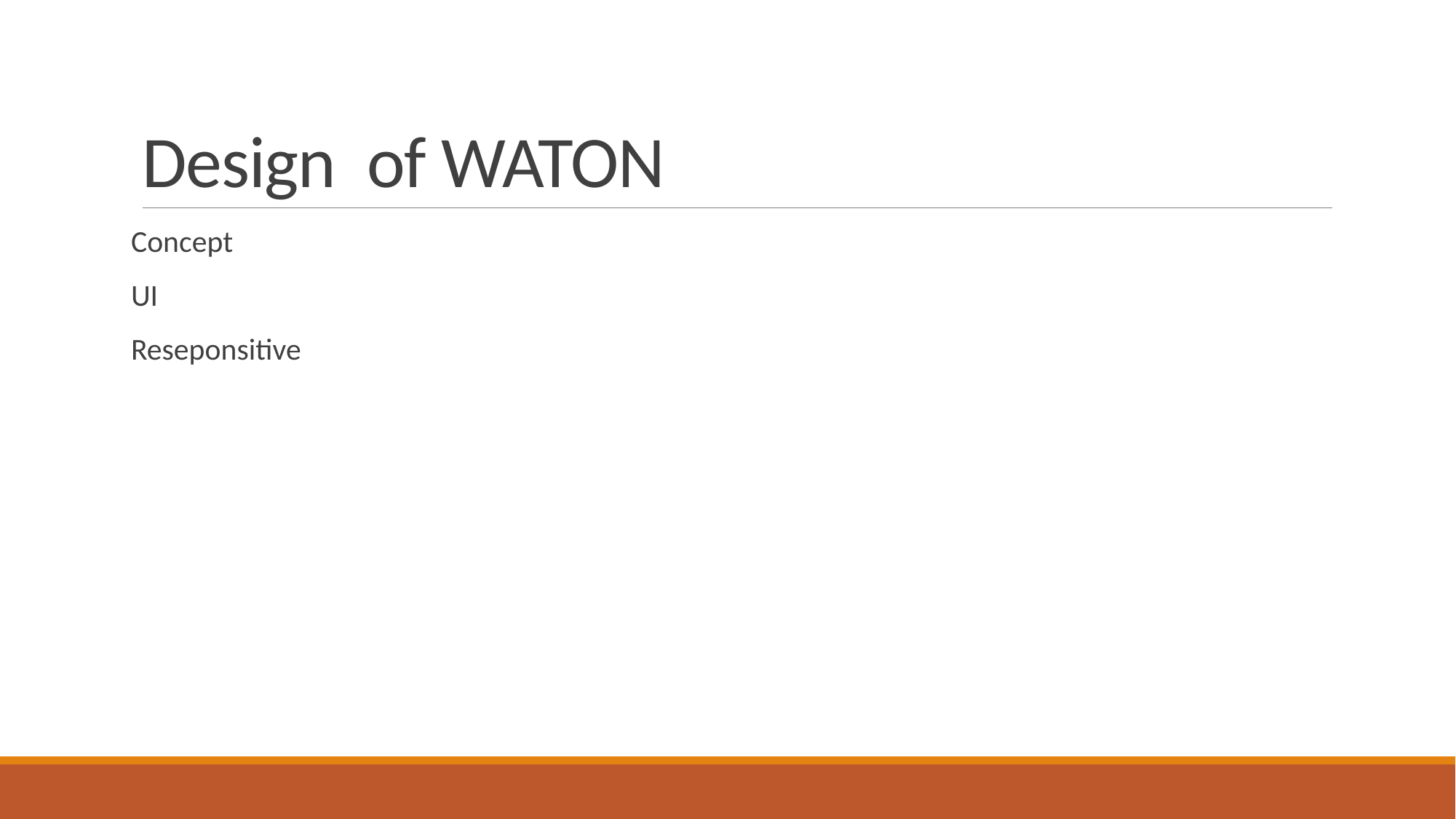

# Design  of WATON
Concept
UI
Reseponsitive